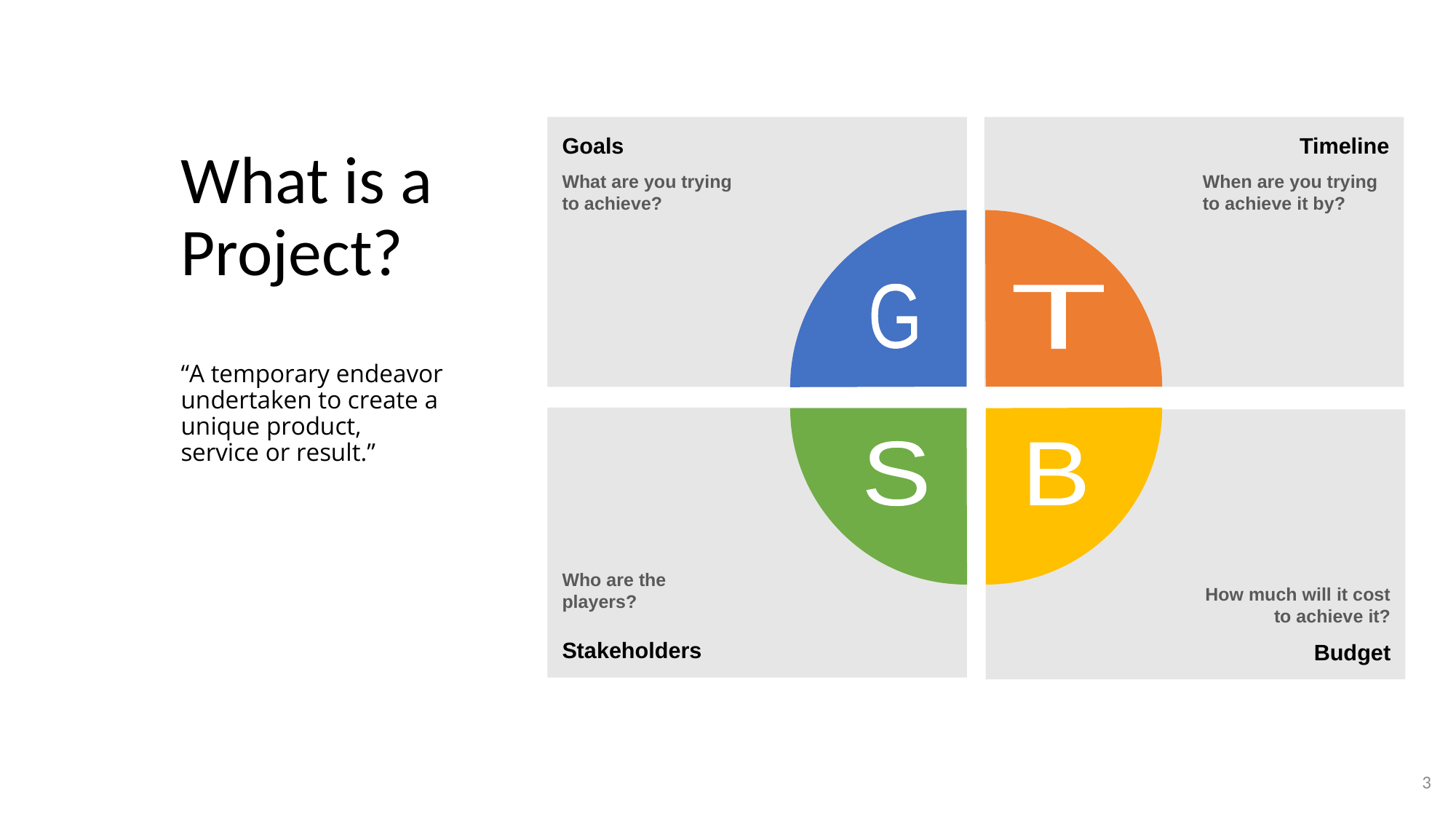

Goals
What are you trying to achieve?
Timeline
When are you trying to achieve it by?
# What is a Project? “A temporary endeavor undertaken to create a unique product, service or result.”

G
T

Who are the  players?
Stakeholders
How much will it cost to achieve it?
Budget
S
B
3